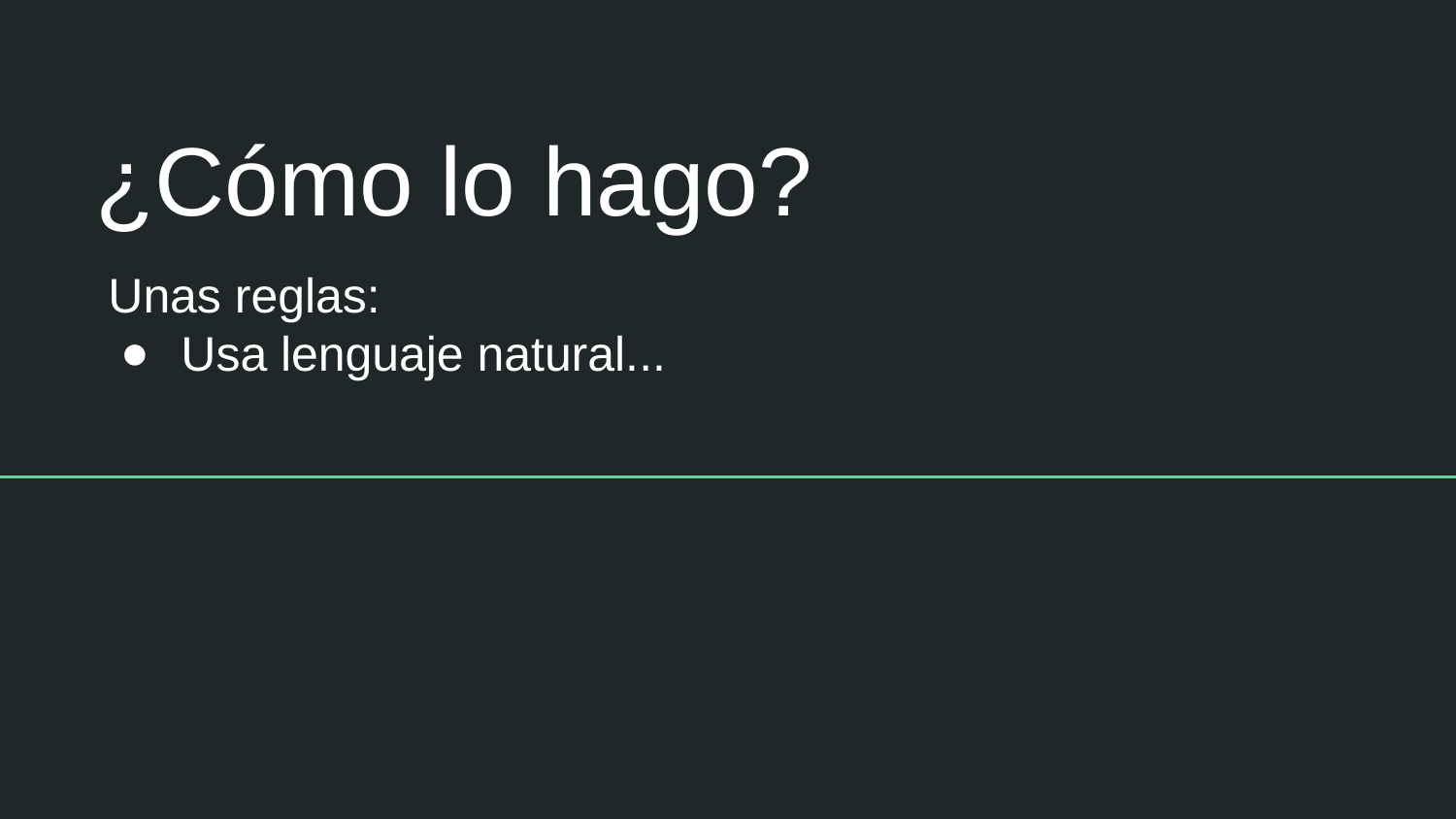

# ¿Cómo lo hago?
Unas reglas:
Usa lenguaje natural...